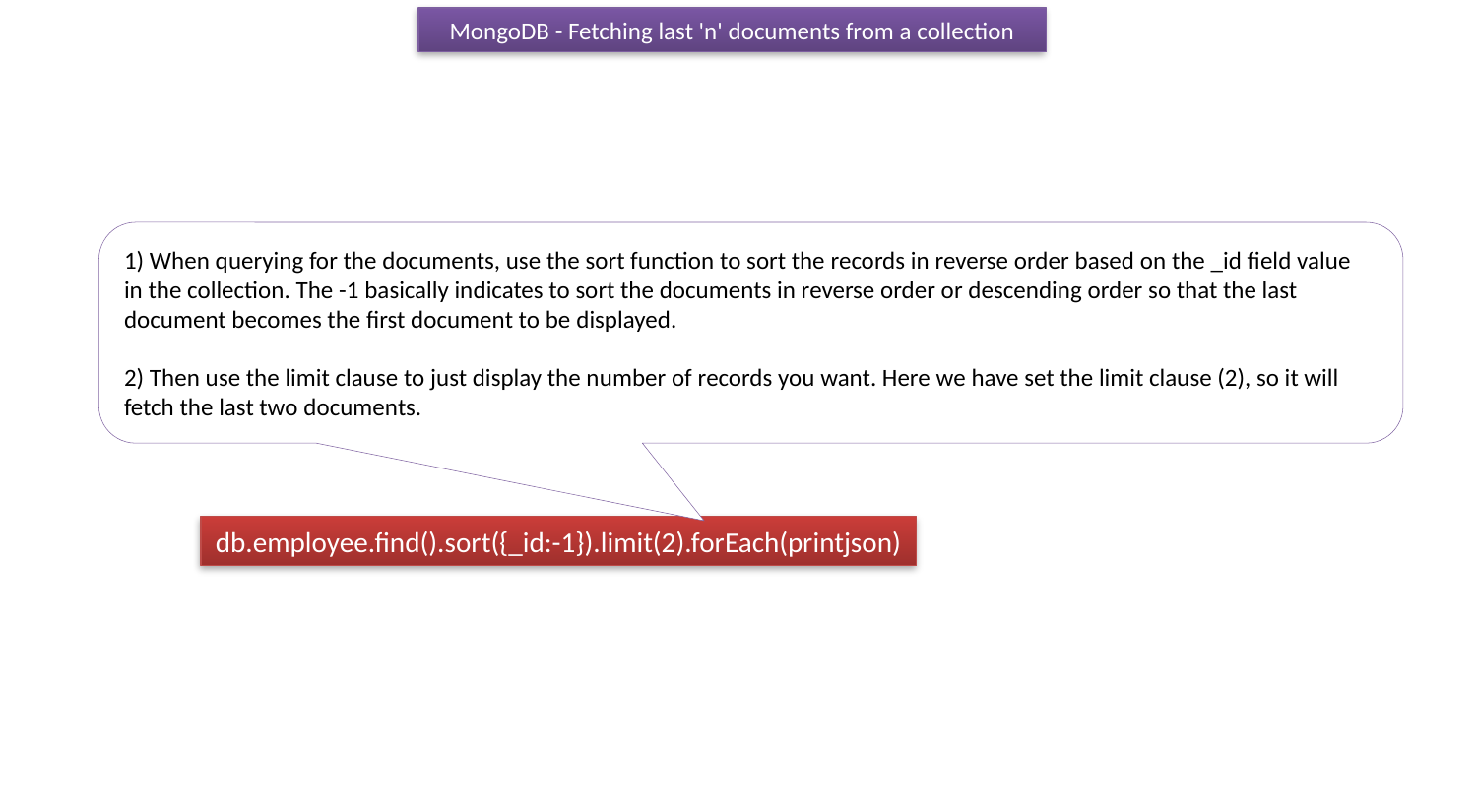

MongoDB - Fetching last 'n' documents from a collection

1) When querying for the documents, use the sort function to sort the records in reverse order based on the _id field value in the collection. The -1 basically indicates to sort the documents in reverse order or descending order so that the last document becomes the first document to be displayed.
2) Then use the limit clause to just display the number of records you want. Here we have set the limit clause (2), so it will fetch the last two documents.
db.employee.find().sort({_id:-1}).limit(2).forEach(printjson)